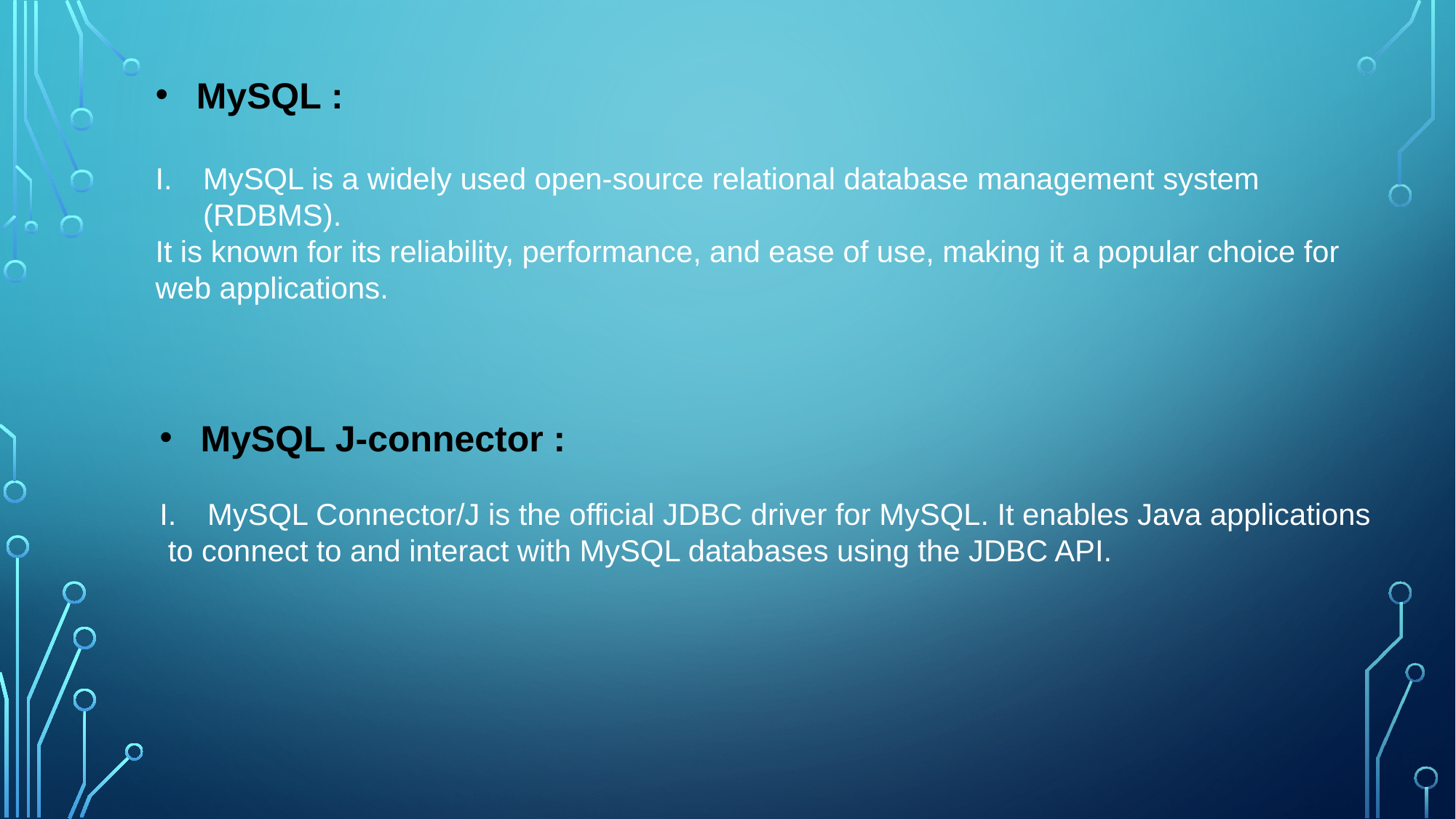

MySQL :

MySQL is a widely used open-source relational database management system (RDBMS).
It is known for its reliability, performance, and ease of use, making it a popular choice for
web applications.

MySQL J-connector :

MySQL Connector/J is the official JDBC driver for MySQL. It enables Java applications
 to connect to and interact with MySQL databases using the JDBC API.